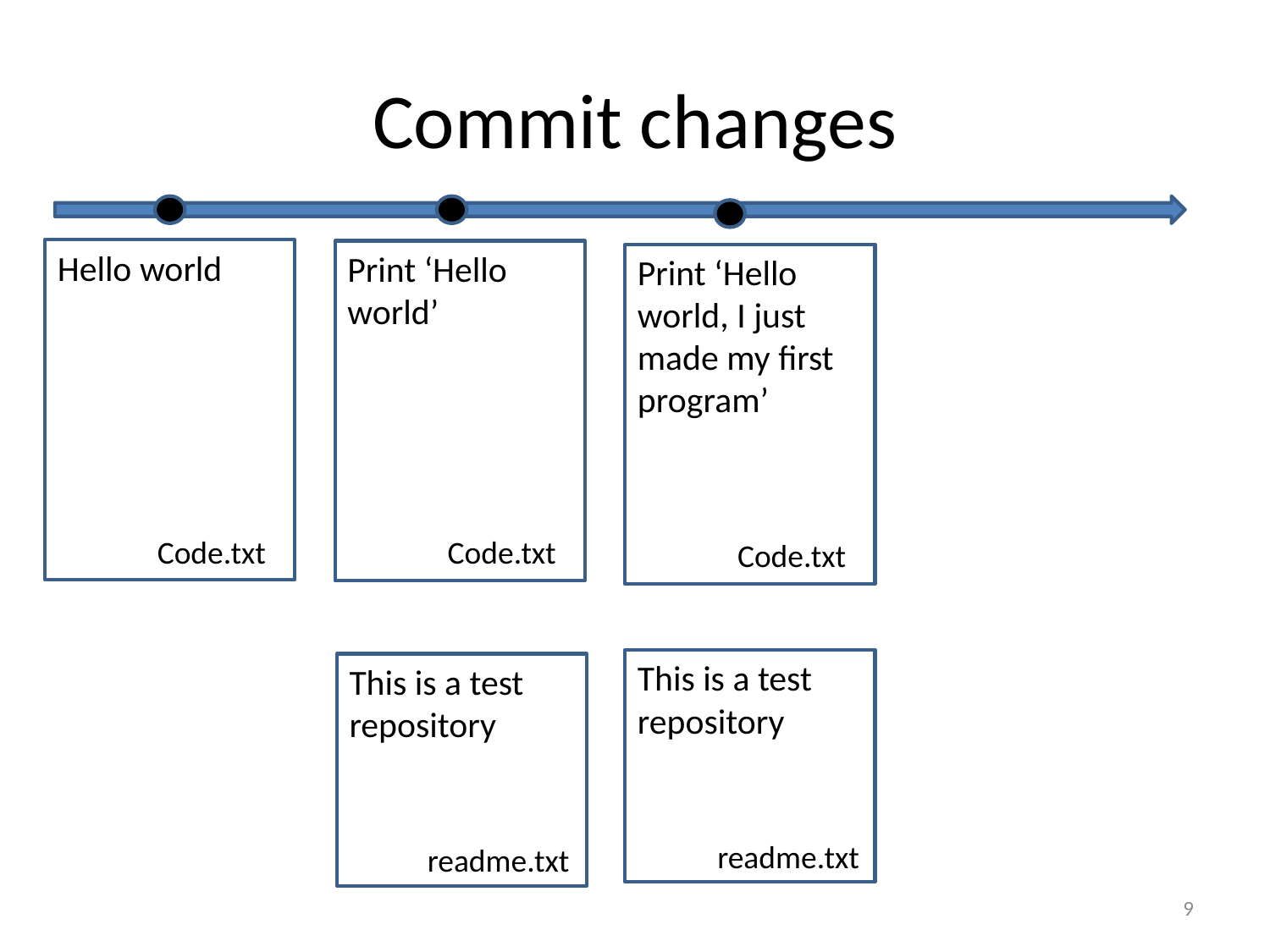

# Commit changes

Hello world
Print ‘Hello world’
Print ‘Hello world, I just made my first program’
Code.txt
Code.txt
Code.txt
This is a test repository
This is a test repository
readme.txt
readme.txt
9